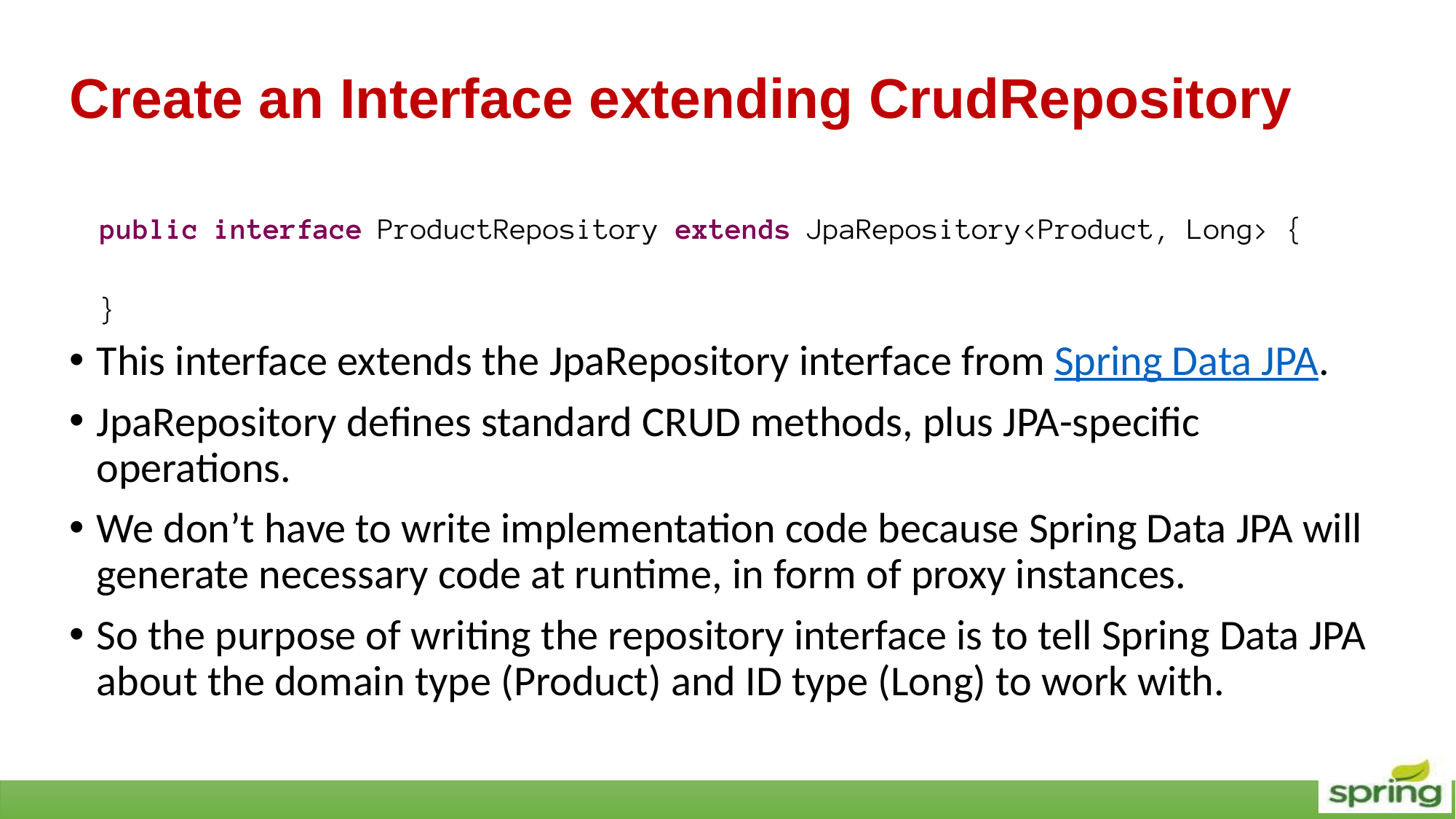

# Create an Interface extending CrudRepository

public interface ProductRepository extends JpaRepository<Product, Long> {

}
This interface extends the JpaRepository interface from Spring Data JPA.
JpaRepository defines standard CRUD methods, plus JPA-specific operations.
We don’t have to write implementation code because Spring Data JPA will generate necessary code at runtime, in form of proxy instances.
So the purpose of writing the repository interface is to tell Spring Data JPA about the domain type (Product) and ID type (Long) to work with.